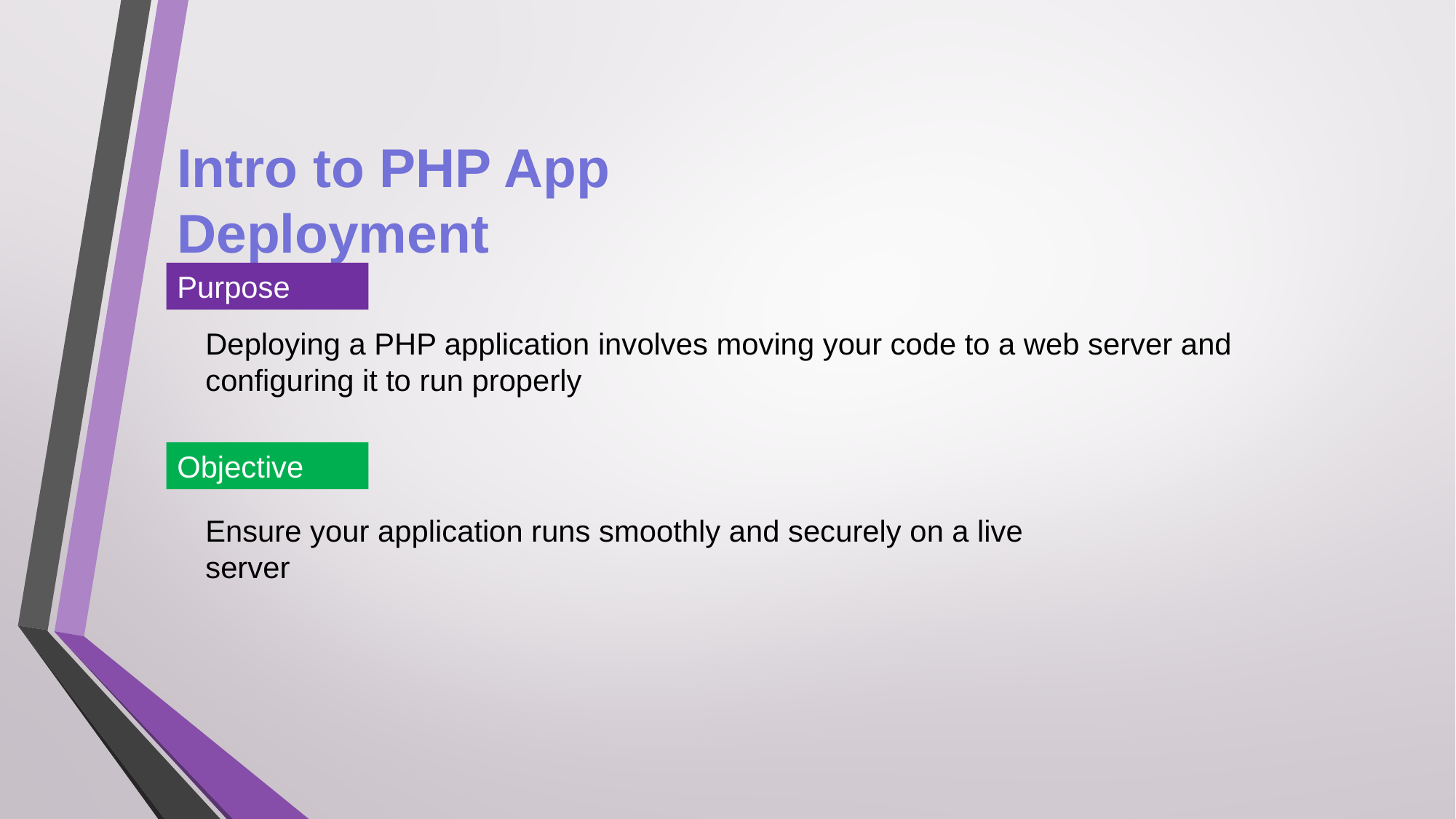

Intro to PHP App Deployment
Purpose
Deploying a PHP application involves moving your code to a web server and configuring it to run properly
Objective
Ensure your application runs smoothly and securely on a live server